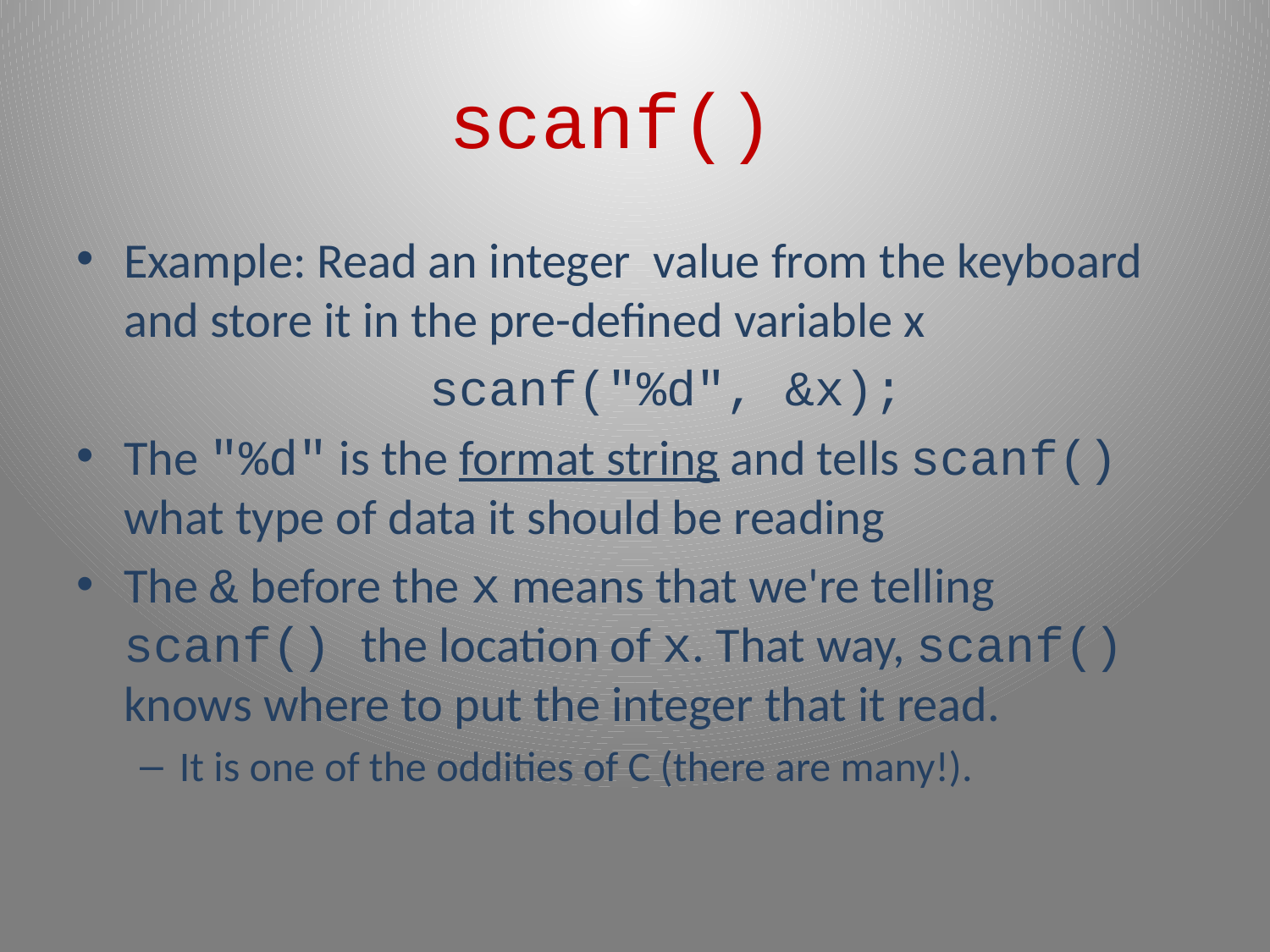

# scanf()
Example: Read an integer  value from the keyboard and store it in the pre-defined variable x
scanf("%d", &x);
The "%d" is the format string and tells scanf() what type of data it should be reading
The & before the x means that we're telling scanf() the location of x. That way, scanf() knows where to put the integer that it read.
It is one of the oddities of C (there are many!).